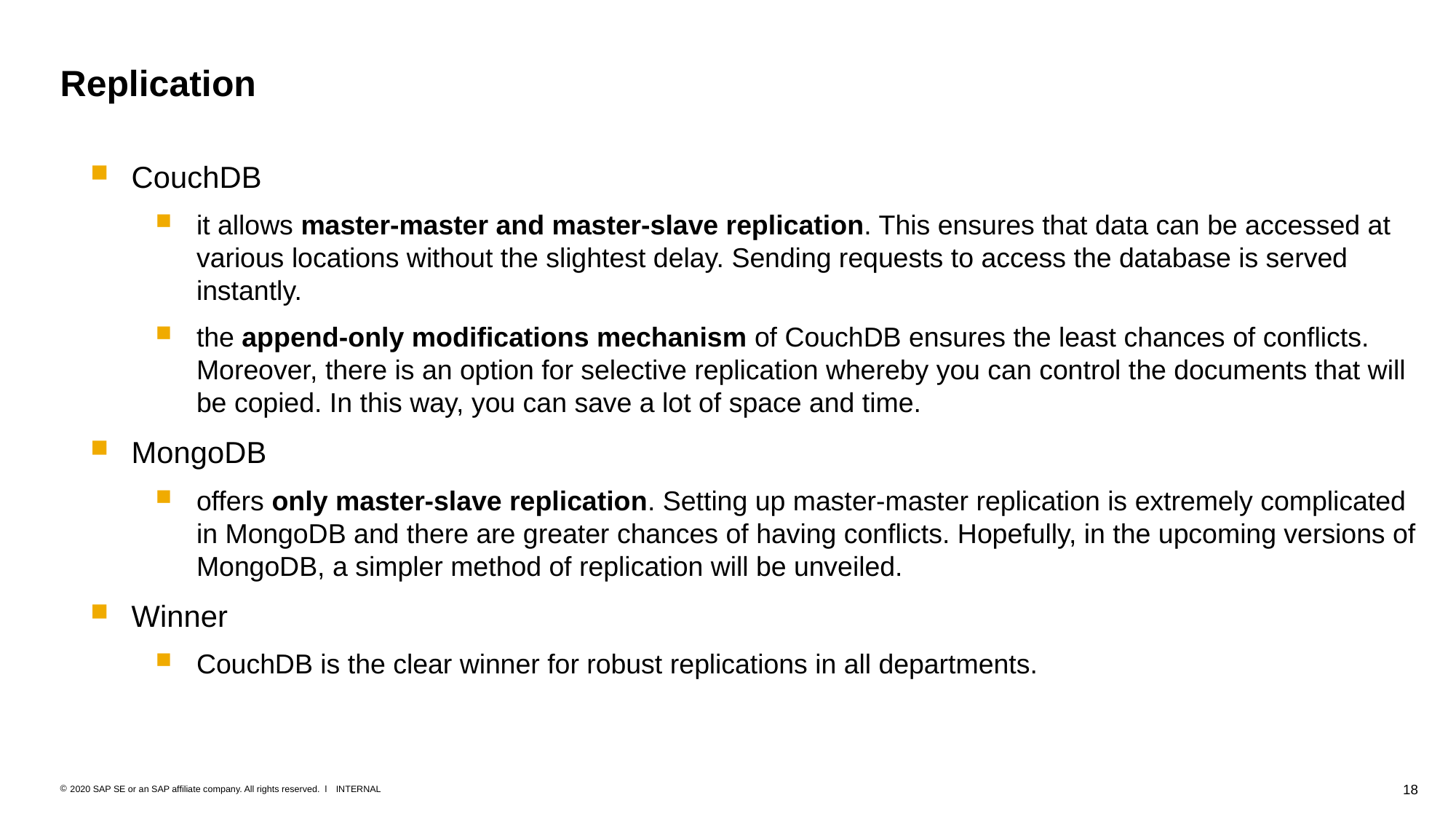

# Replication
CouchDB
it allows master-master and master-slave replication. This ensures that data can be accessed at various locations without the slightest delay. Sending requests to access the database is served instantly.
the append-only modifications mechanism of CouchDB ensures the least chances of conflicts. Moreover, there is an option for selective replication whereby you can control the documents that will be copied. In this way, you can save a lot of space and time.
MongoDB
offers only master-slave replication. Setting up master-master replication is extremely complicated in MongoDB and there are greater chances of having conflicts. Hopefully, in the upcoming versions of MongoDB, a simpler method of replication will be unveiled.
Winner
CouchDB is the clear winner for robust replications in all departments.